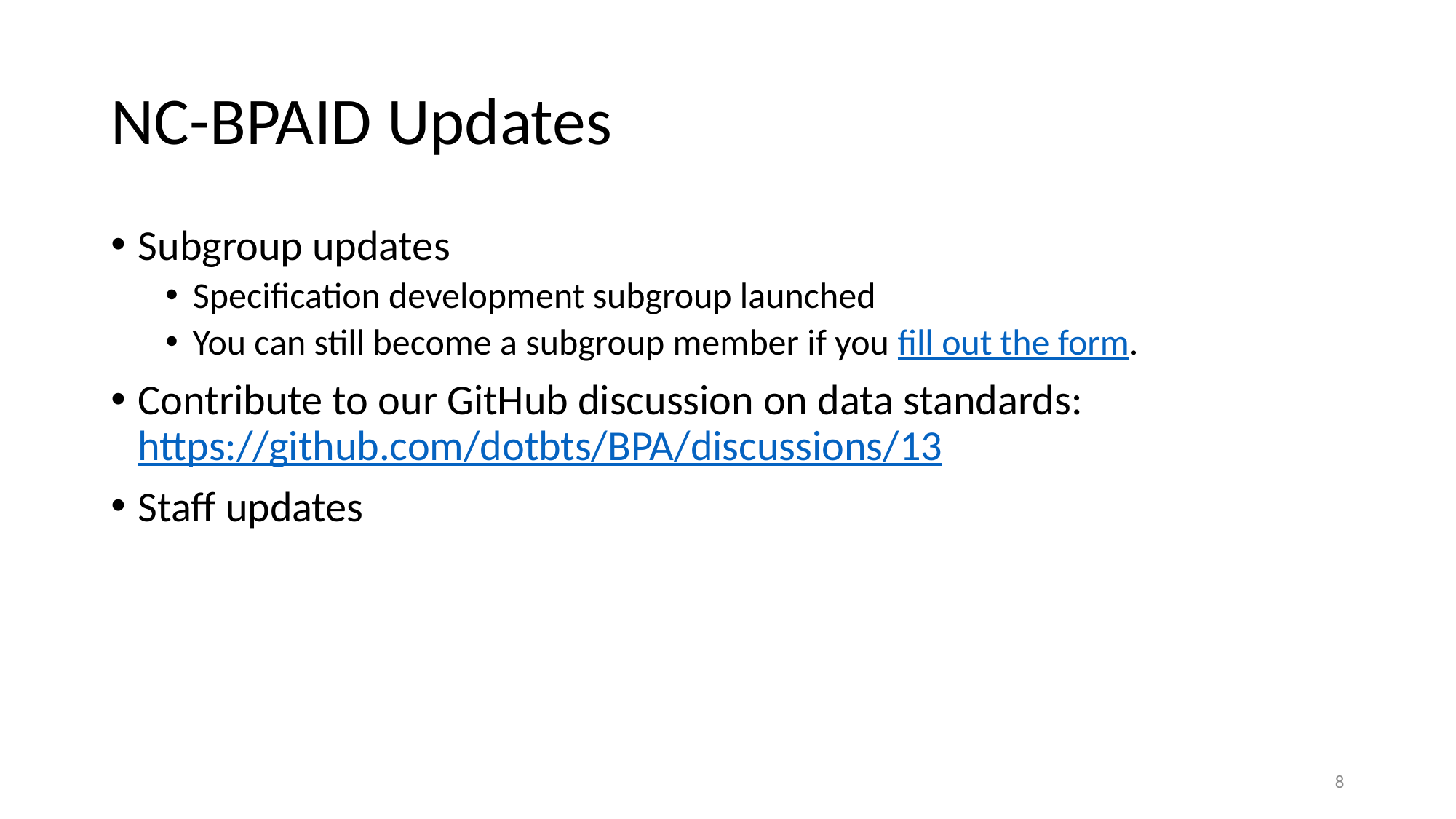

# NC-BPAID Updates
Subgroup updates
Specification development subgroup launched
You can still become a subgroup member if you fill out the form.
Contribute to our GitHub discussion on data standards: https://github.com/dotbts/BPA/discussions/13
Staff updates

8